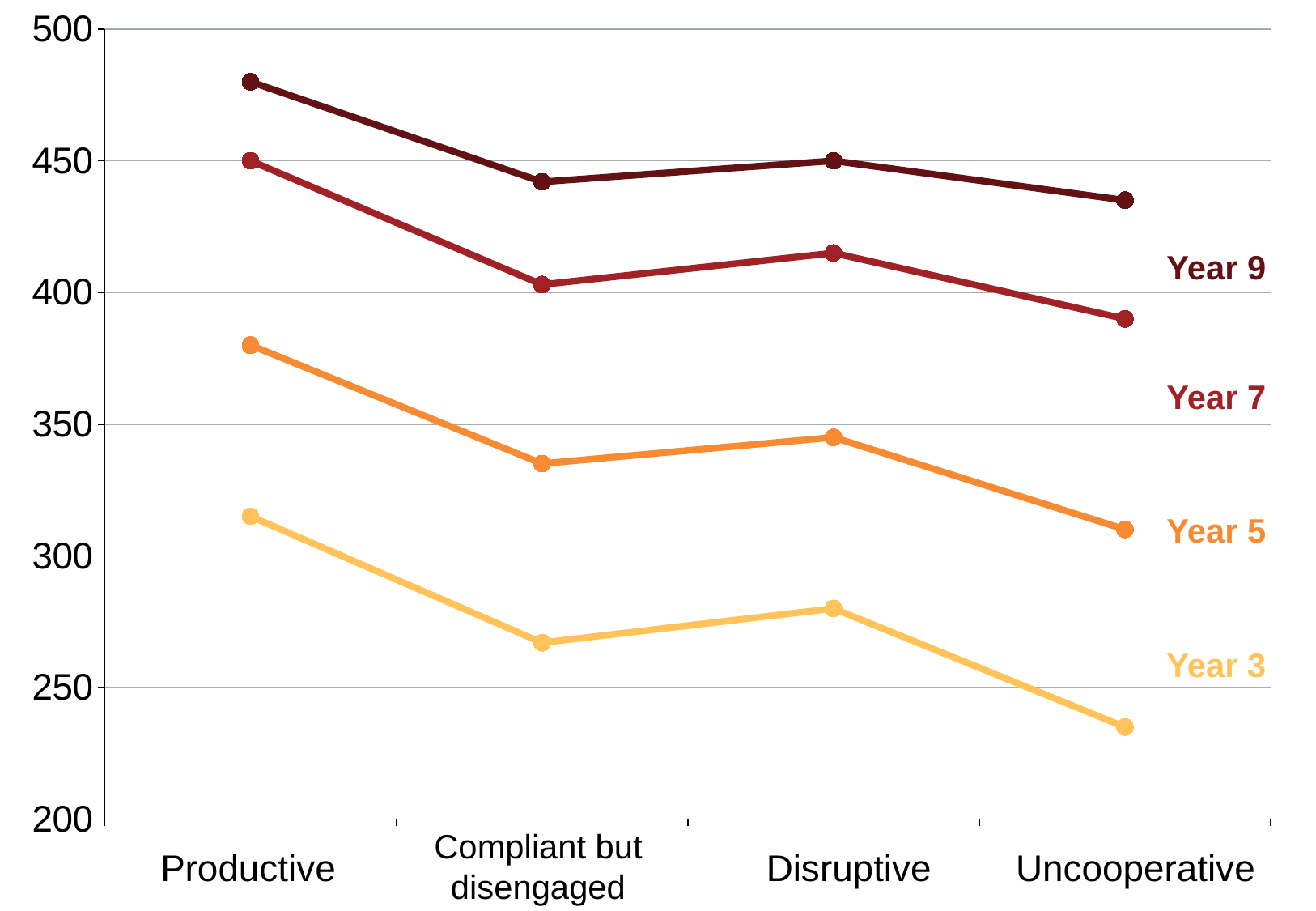

### Chart

| Category | Year 3 | Year 5 | Year 7 | Year 9 |
|---|---|---|---|---|
Year 9
Year 7
Year 5
Year 3
Compliant but disengaged
Productive
Disruptive
Uncooperative